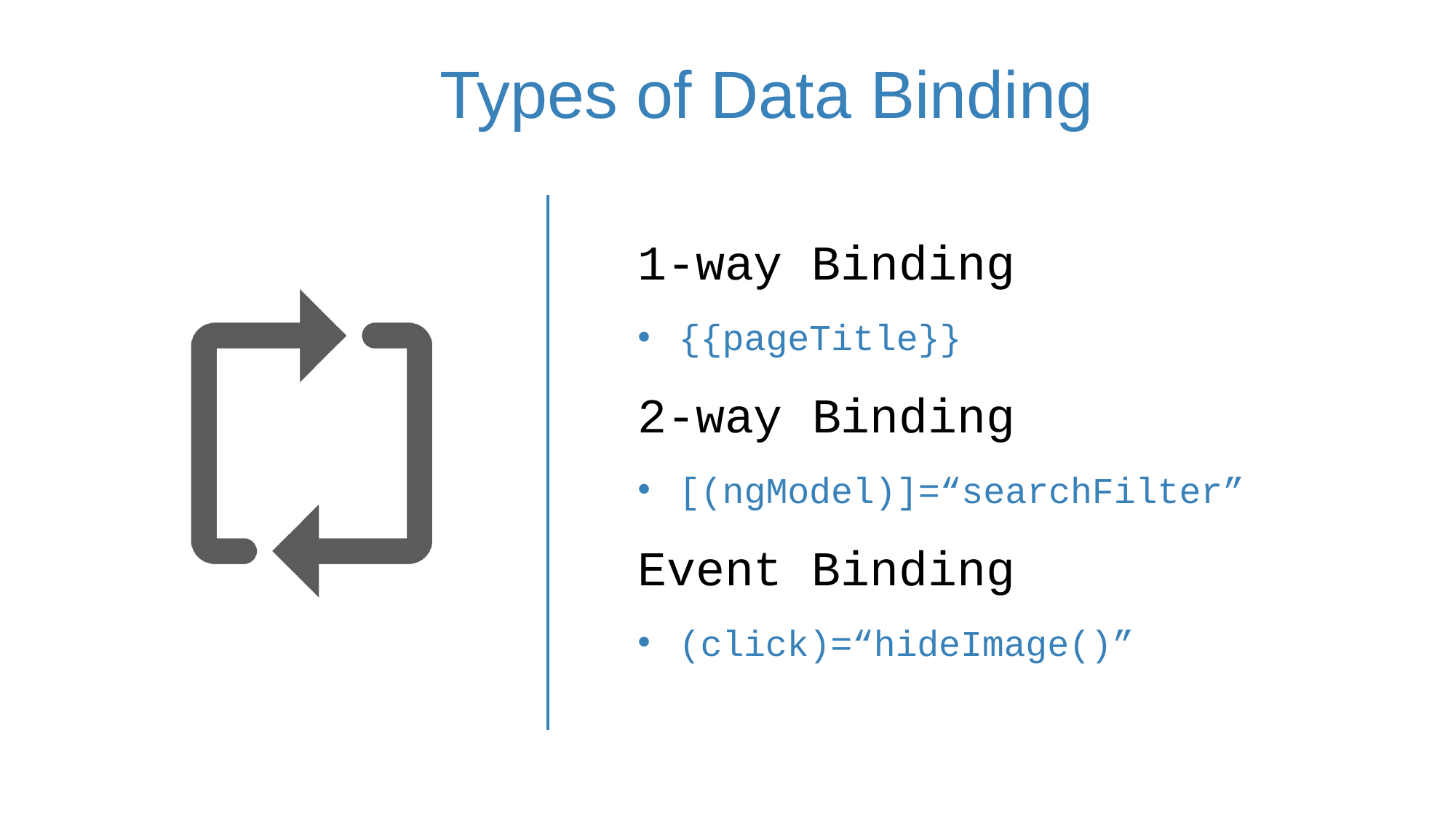

# Types of Data Binding

1-way Binding
{{pageTitle}}
2-way Binding
[(ngModel)]=“searchFilter”
Event Binding
(click)=“hideImage()”